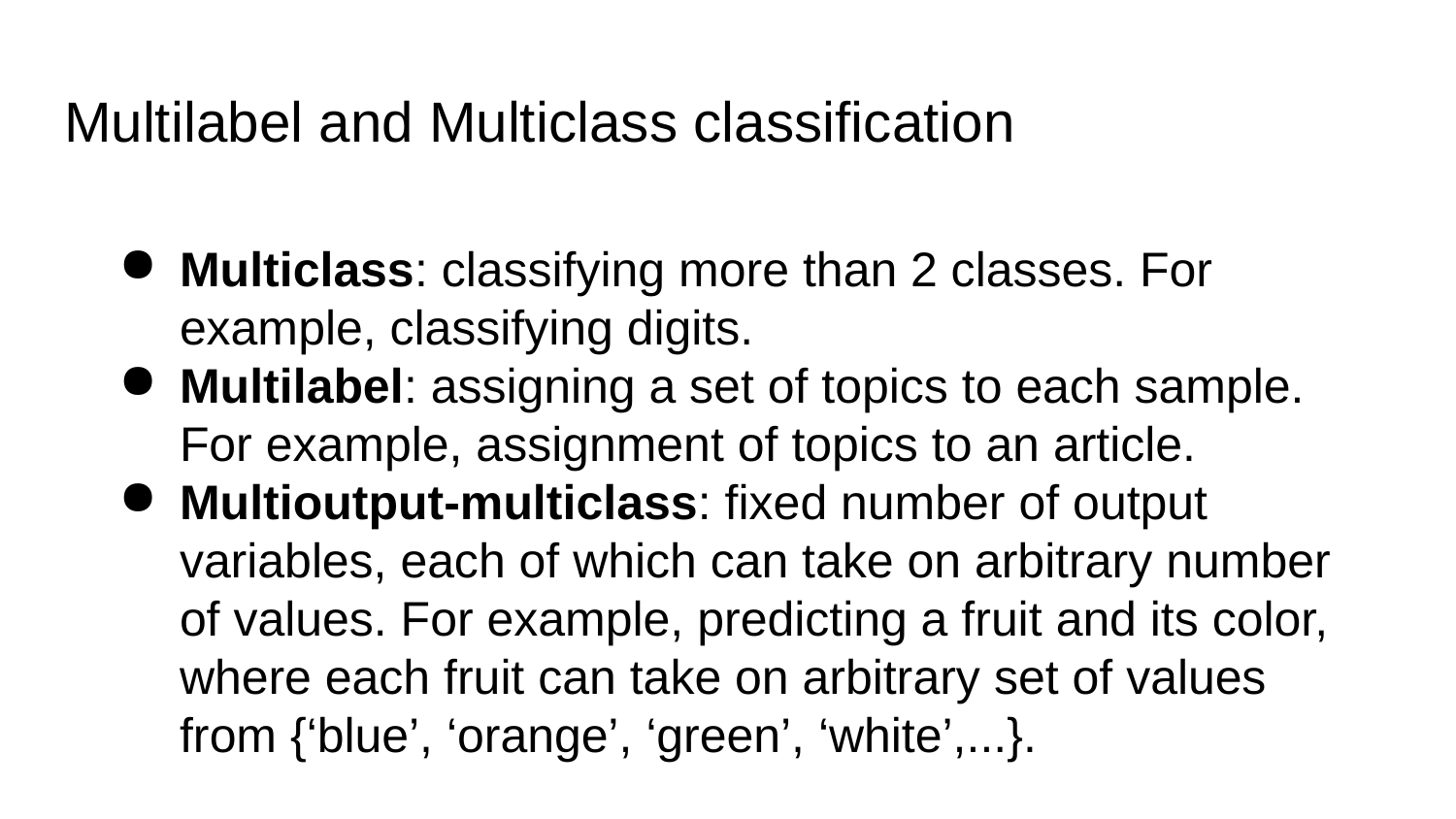

# Multilabel and Multiclass classification

Multiclass: classifying more than 2 classes. For example, classifying digits.
Multilabel: assigning a set of topics to each sample. For example, assignment of topics to an article.
Multioutput-multiclass: fixed number of output variables, each of which can take on arbitrary number of values. For example, predicting a fruit and its color, where each fruit can take on arbitrary set of values from {‘blue’, ‘orange’, ‘green’, ‘white’,...}.